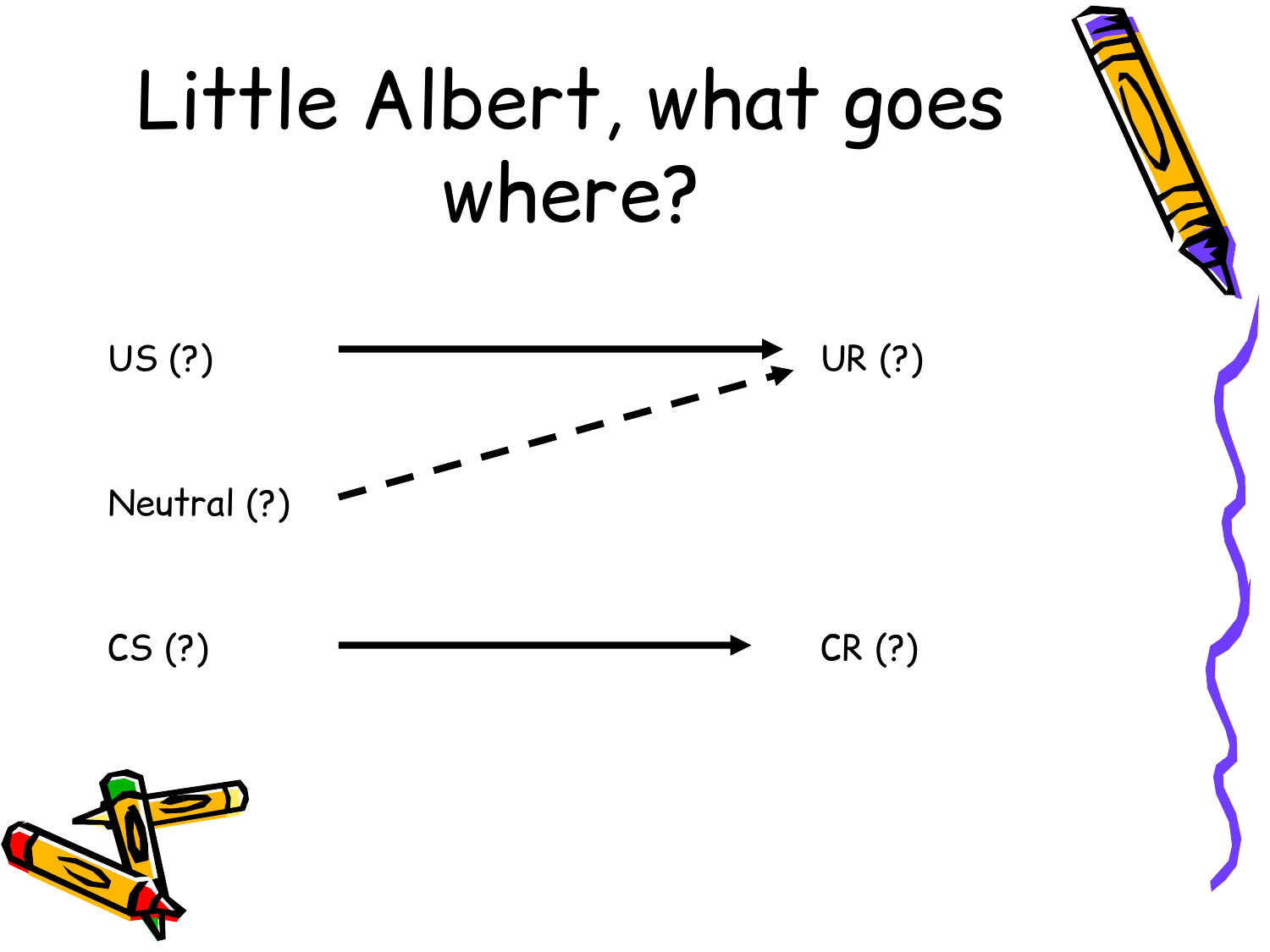

# Little Albert, what goes where?
| US (?) |  | UR (?) |
| --- | --- | --- |
| Neutral (?) |  |  |
| CS (?) |  | CR (?) |